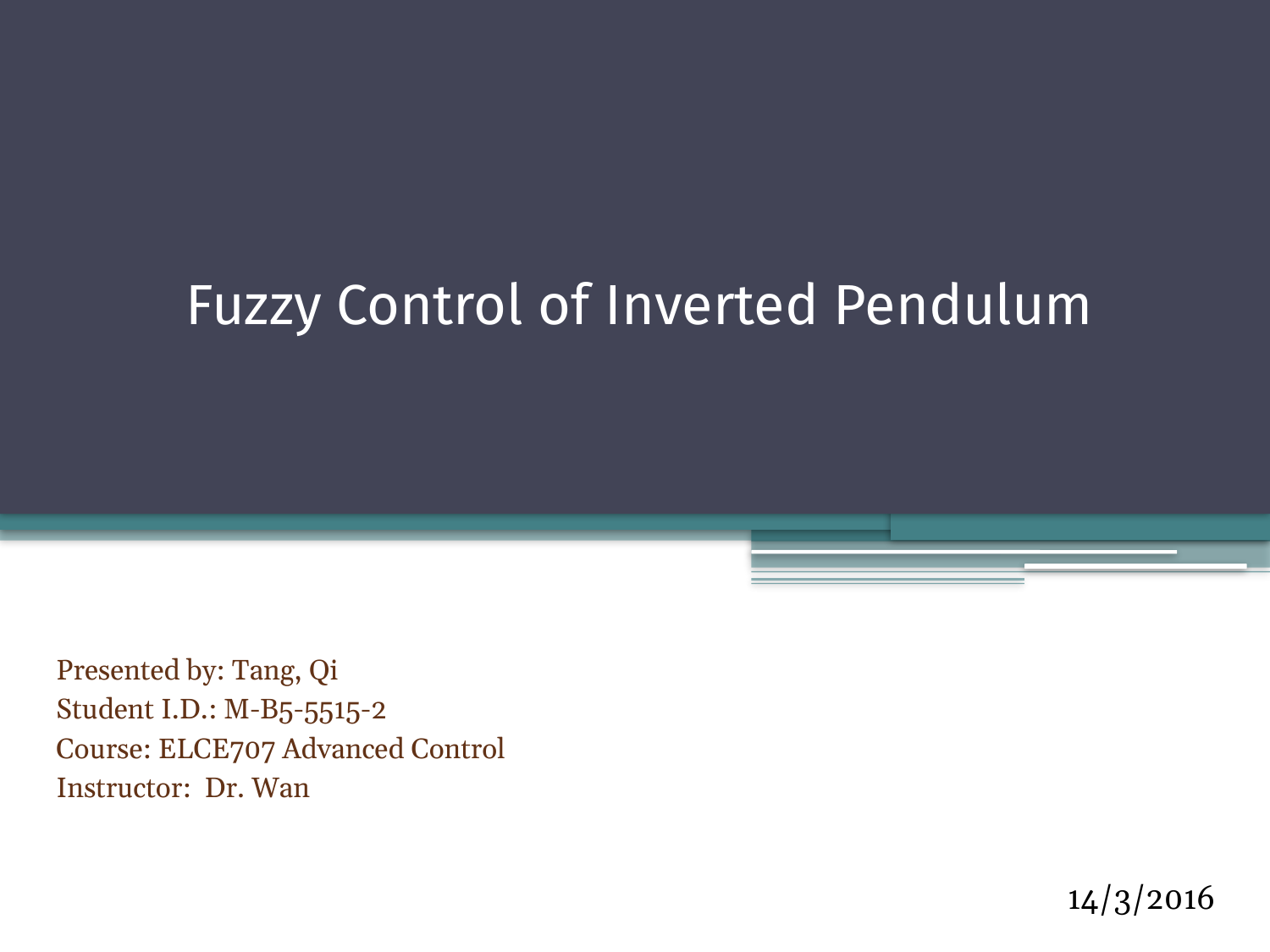

# Fuzzy Control of Inverted Pendulum
Presented by: Tang, Qi
Student I.D.: M-B5-5515-2
Course: ELCE707 Advanced Control
Instructor:  Dr. Wan
14/3/2016